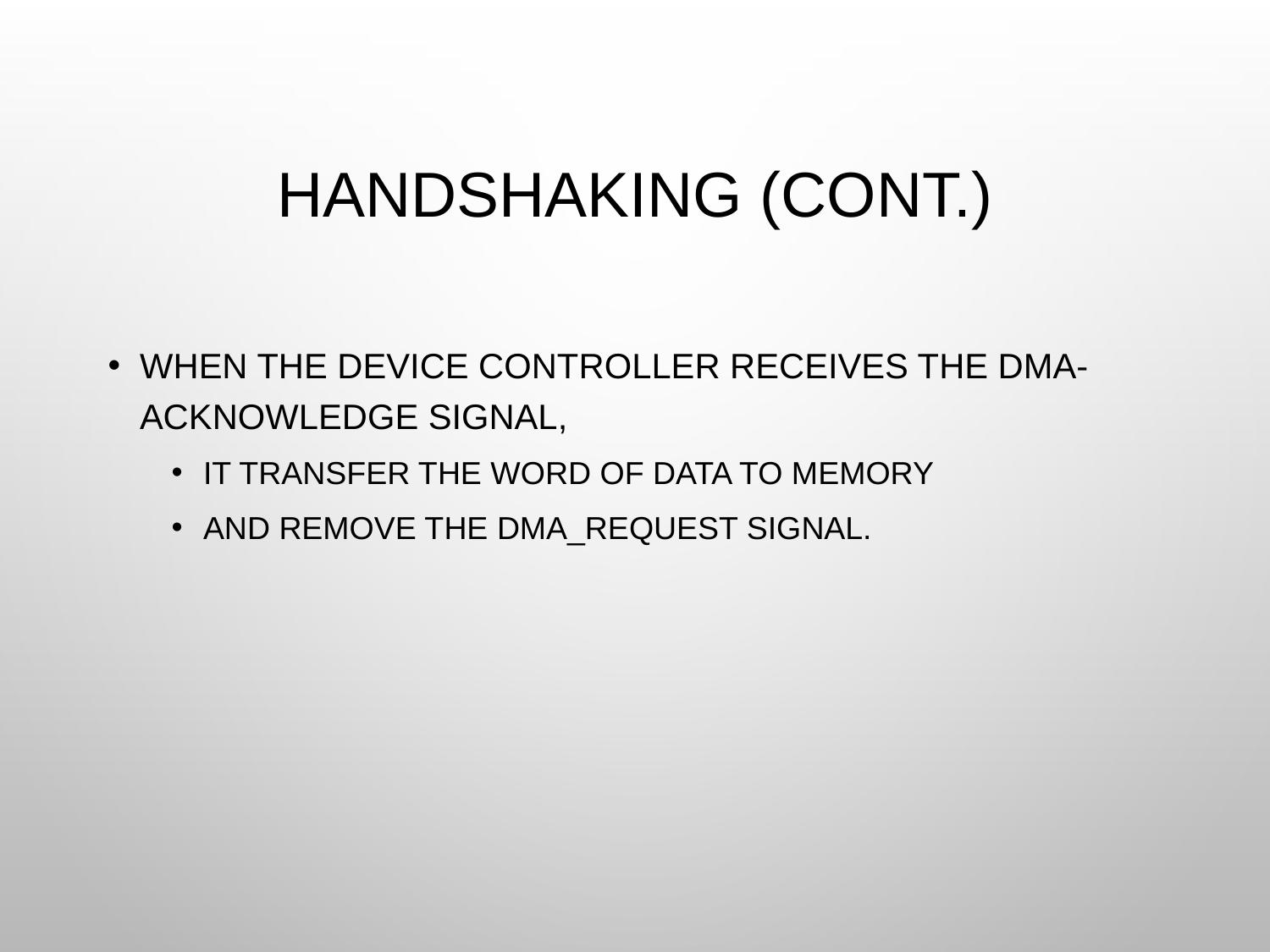

# HANDSHAKING (CONT.)
WHEN THE DEVICE CONTROLLER RECEIVES THE DMA-ACKNOWLEDGE SIGNAL,
IT TRANSFER THE WORD OF DATA TO MEMORY
AND REMOVE THE DMA_REQUEST SIGNAL.